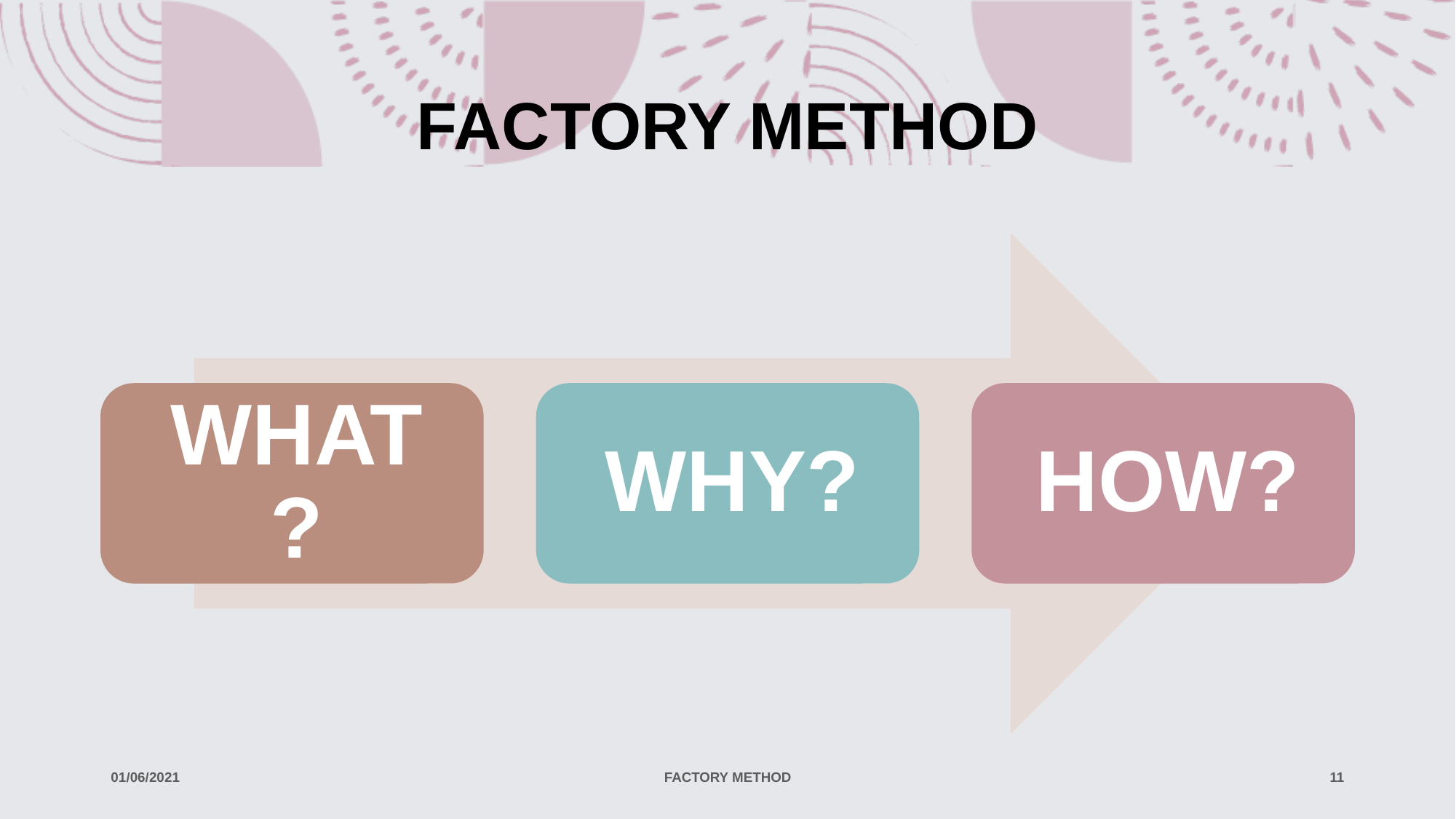

# FACTORY METHOD
WHAT?
WHY?
HOW?
01/06/2021
FACTORY METHOD
11